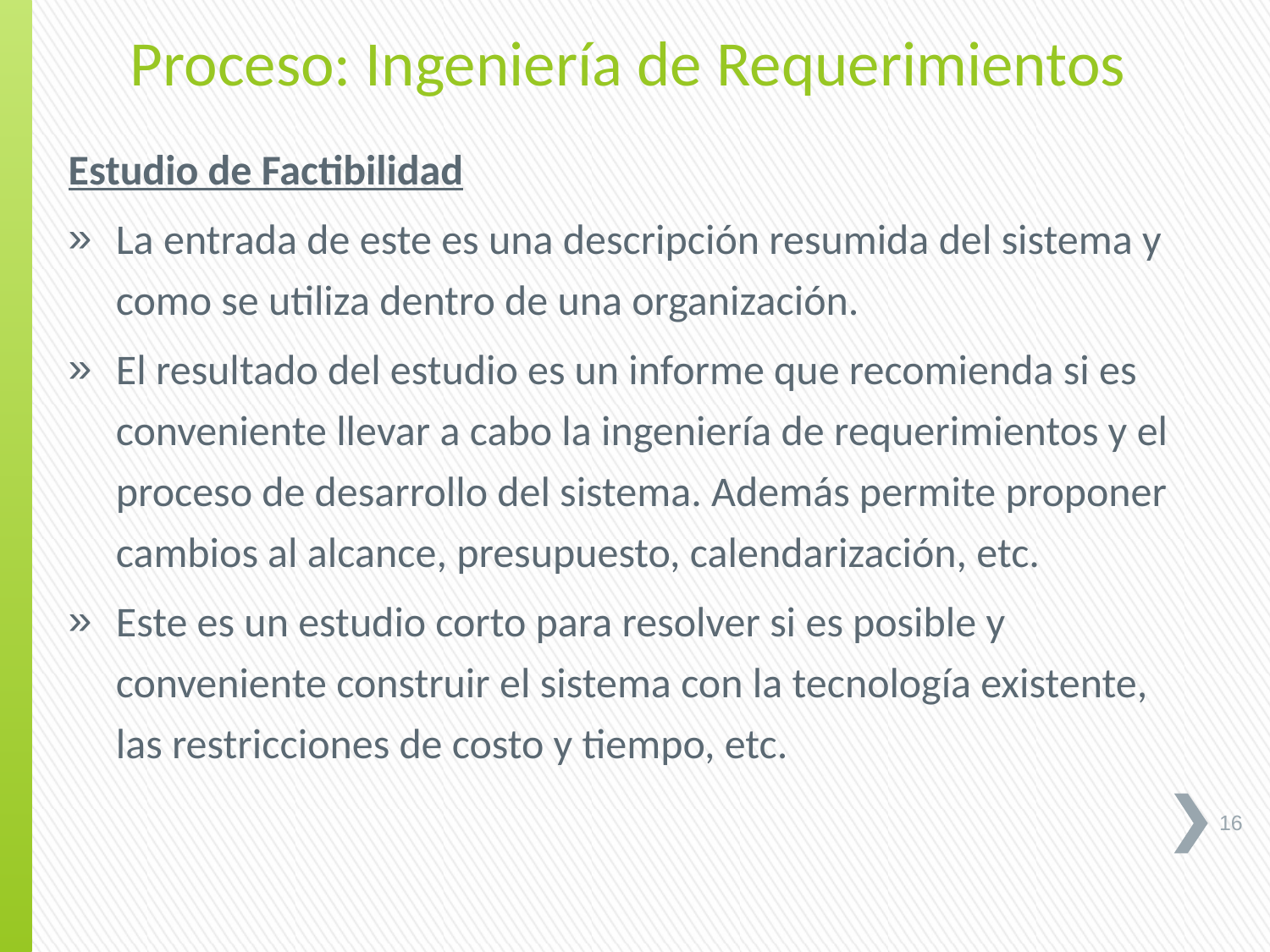

Proceso: Ingeniería de Requerimientos
Estudio de Factibilidad
La entrada de este es una descripción resumida del sistema y como se utiliza dentro de una organización.
El resultado del estudio es un informe que recomienda si es conveniente llevar a cabo la ingeniería de requerimientos y el proceso de desarrollo del sistema. Además permite proponer cambios al alcance, presupuesto, calendarización, etc.
Este es un estudio corto para resolver si es posible y conveniente construir el sistema con la tecnología existente, las restricciones de costo y tiempo, etc.
16